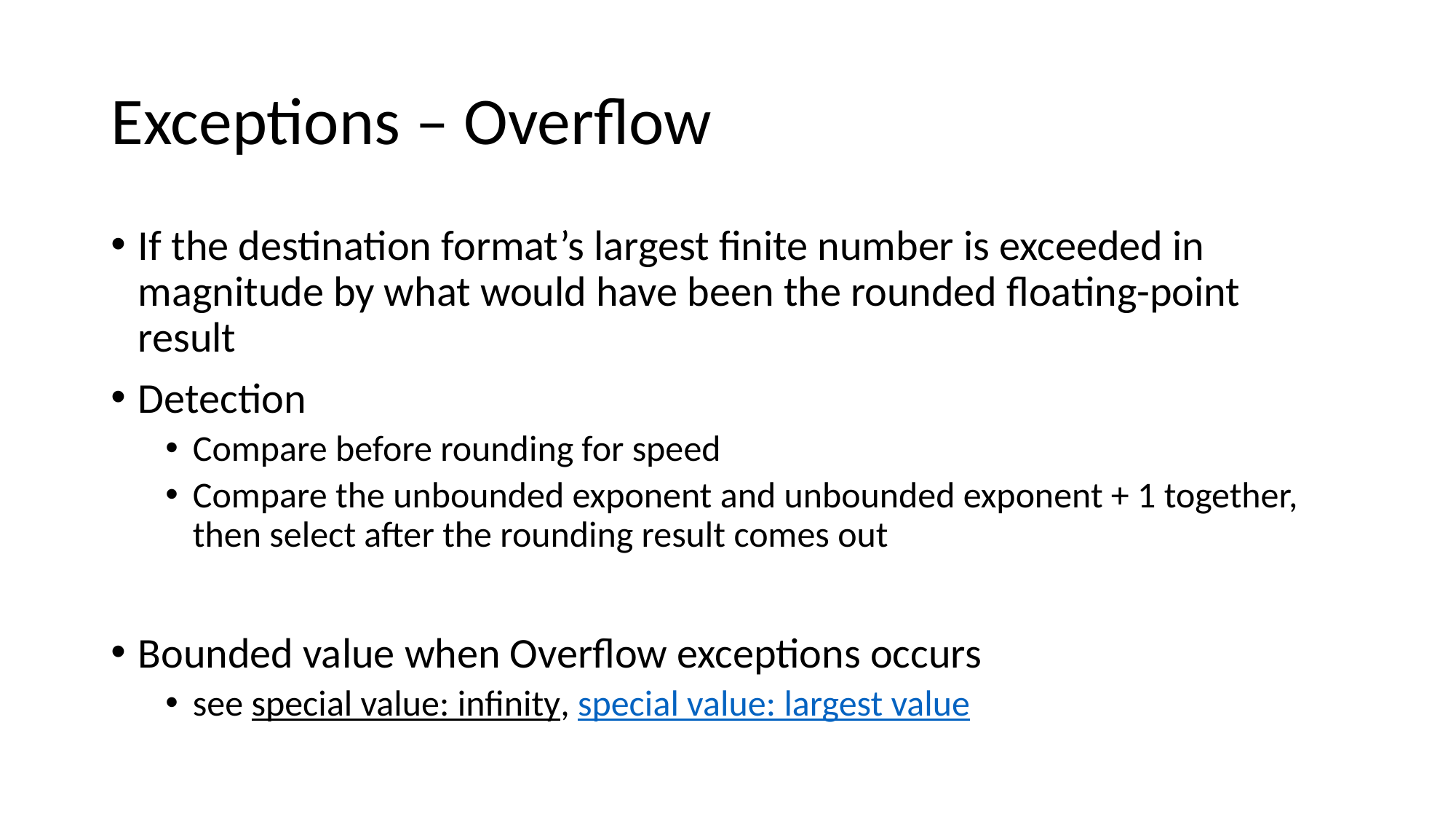

# Exceptions – Overflow
If the destination format’s largest finite number is exceeded in magnitude by what would have been the rounded floating-point result
Detection
Compare before rounding for speed
Compare the unbounded exponent and unbounded exponent + 1 together, then select after the rounding result comes out

Bounded value when Overflow exceptions occurs
see special value: infinity, special value: largest value